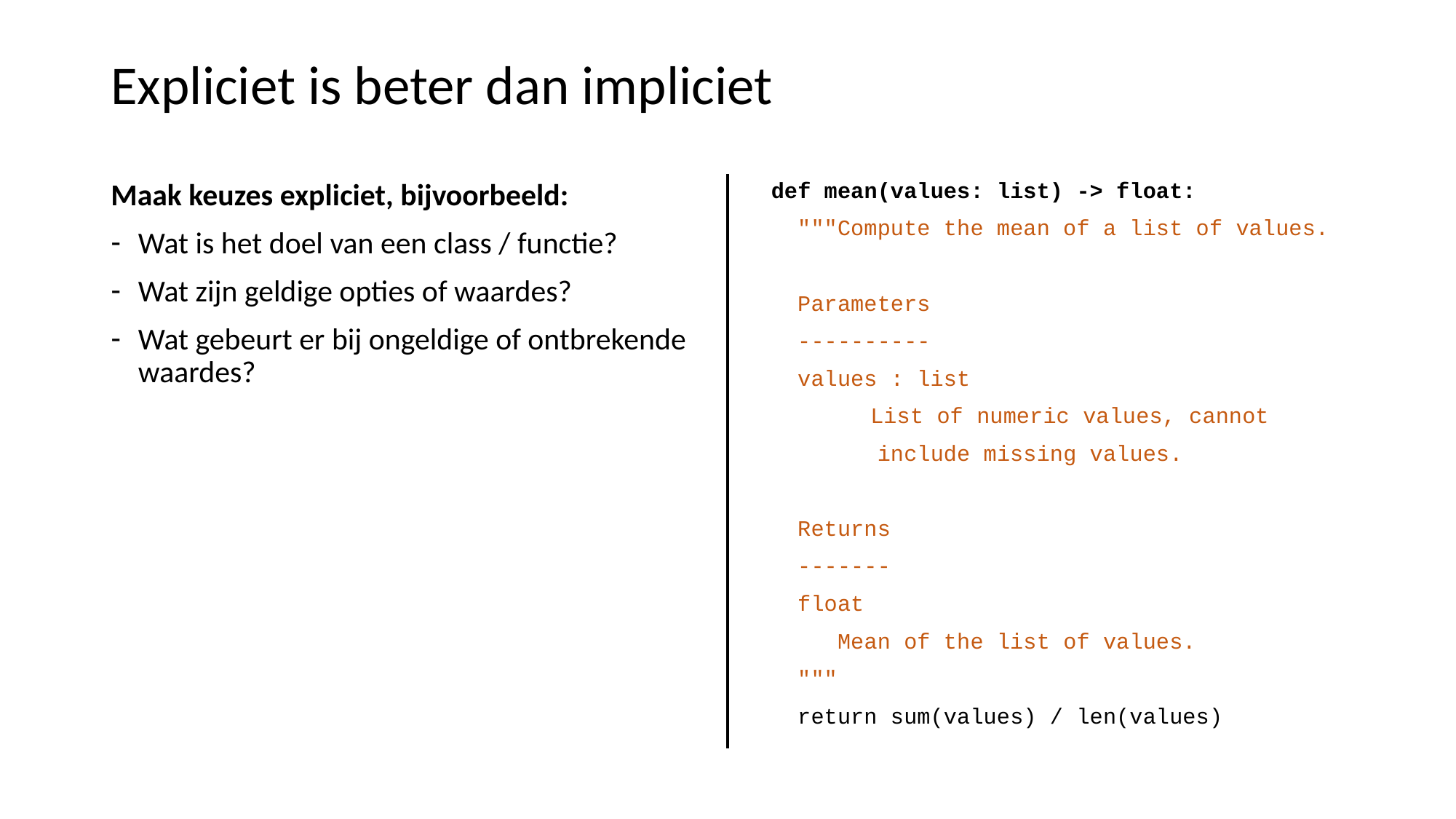

# Expliciet is beter dan impliciet
Maak keuzes expliciet, bijvoorbeeld:
Wat is het doel van een class / functie?
Wat zijn geldige opties of waardes?
Wat gebeurt er bij ongeldige of ontbrekende waardes?
def mean(values: list) -> float:
  """Compute the mean of a list of values.

  Parameters
  ----------
  values : list
	List of numeric values, cannot
        include missing values.

  Returns
  -------
  float
     Mean of the list of values.
  """
  return sum(values) / len(values)